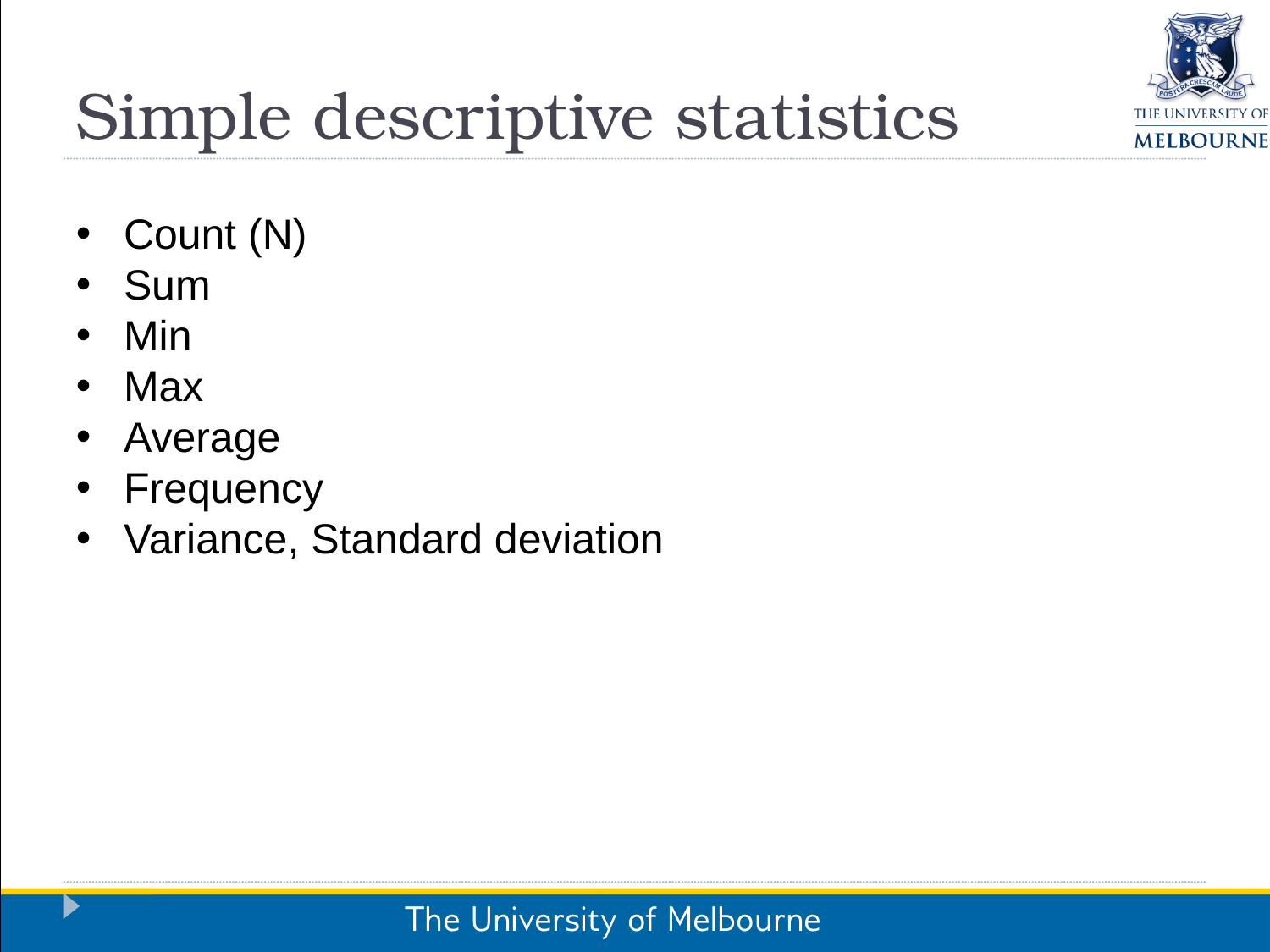

Simple descriptive statistics
Count (N)
Sum
Min
Max
Average
Frequency
Variance, Standard deviation